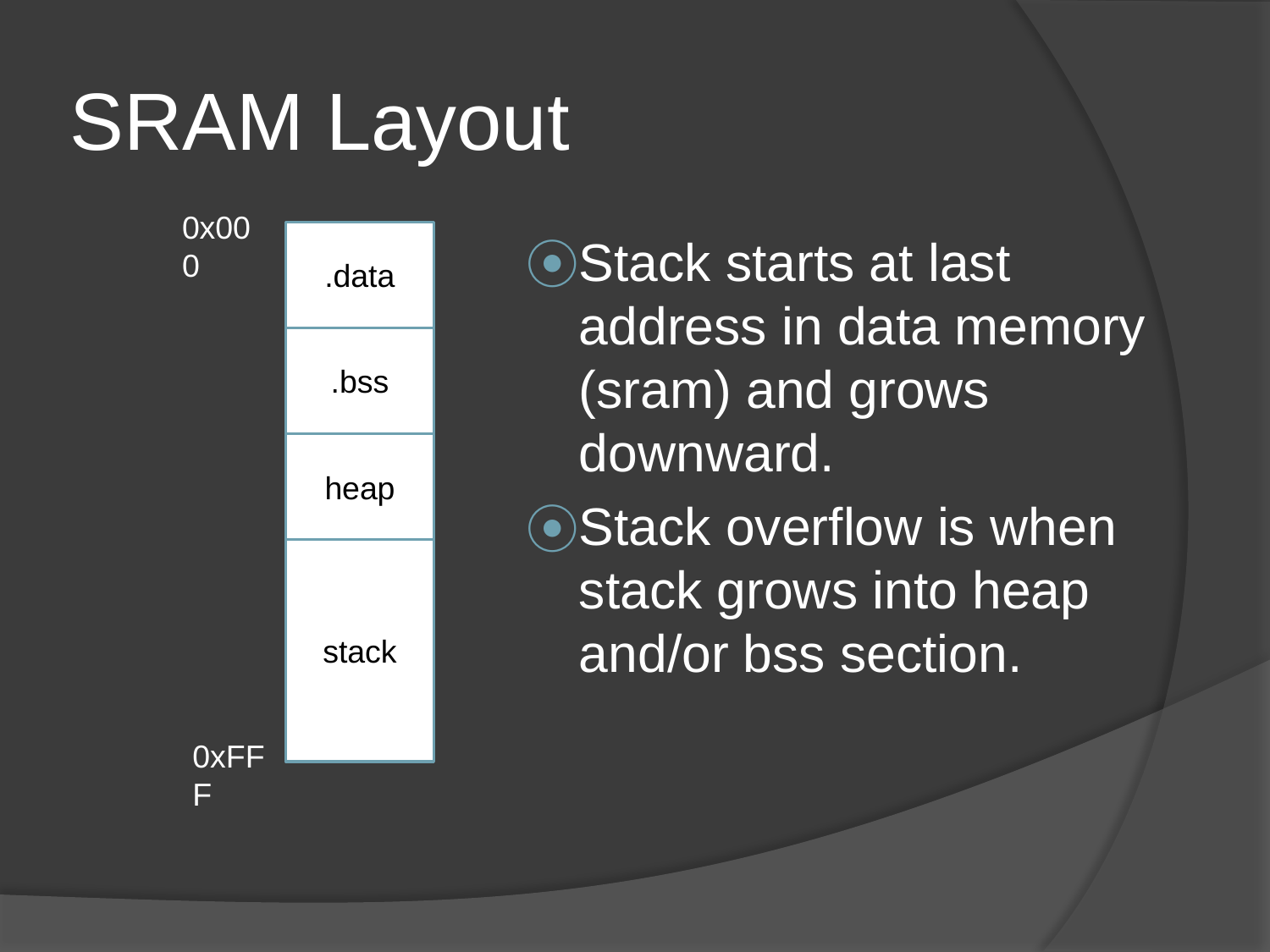

# SRAM Layout
0x000
.data
Stack starts at last address in data memory (sram) and grows downward.
Stack overflow is when stack grows into heap and/or bss section.
.bss
heap
stack
0xFFF